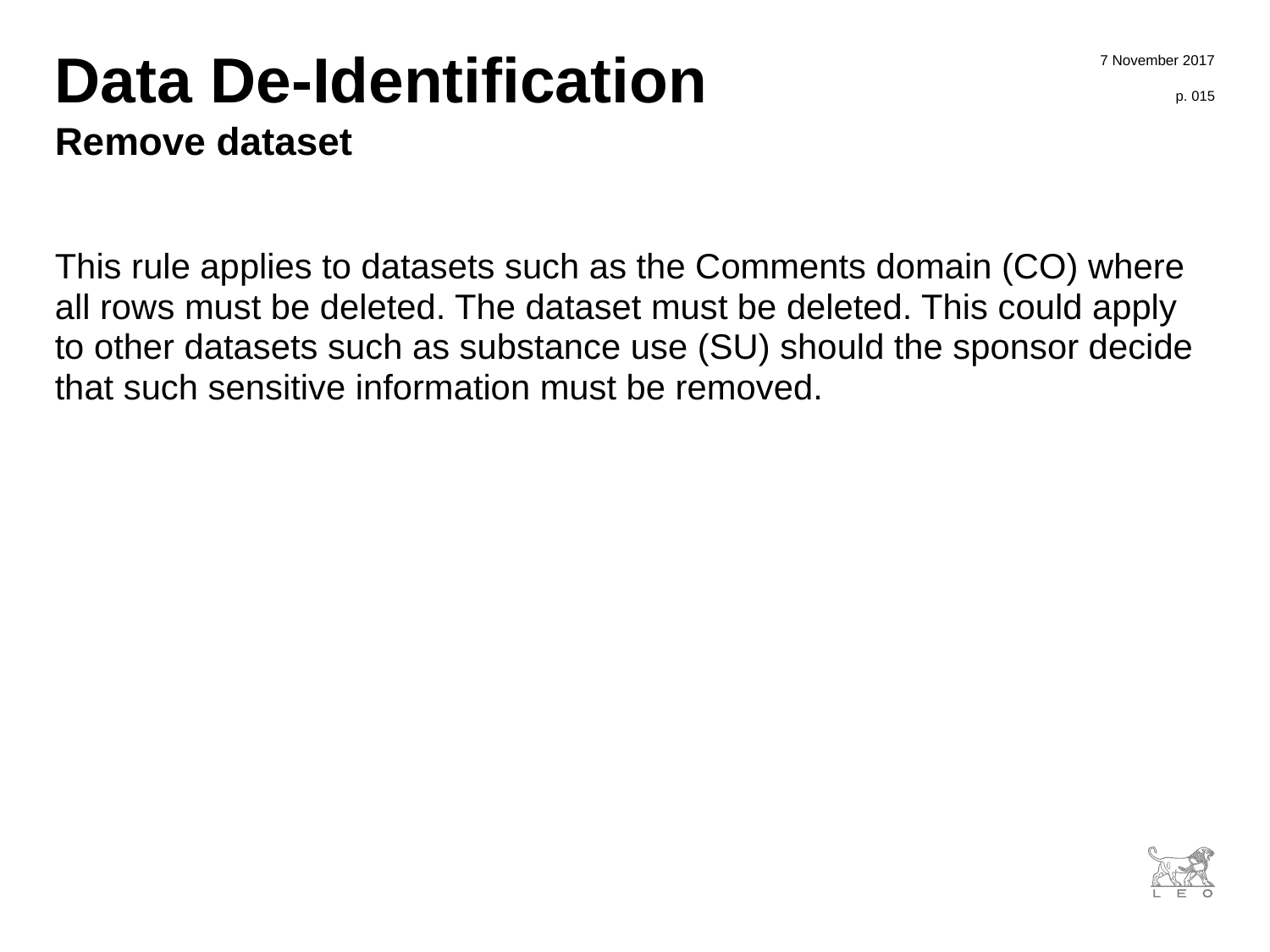

7 November 2017
# Data De-Identification
p. 015
Remove dataset

This rule applies to datasets such as the Comments domain (CO) where all rows must be deleted. The dataset must be deleted. This could apply to other datasets such as substance use (SU) should the sponsor decide that such sensitive information must be removed.